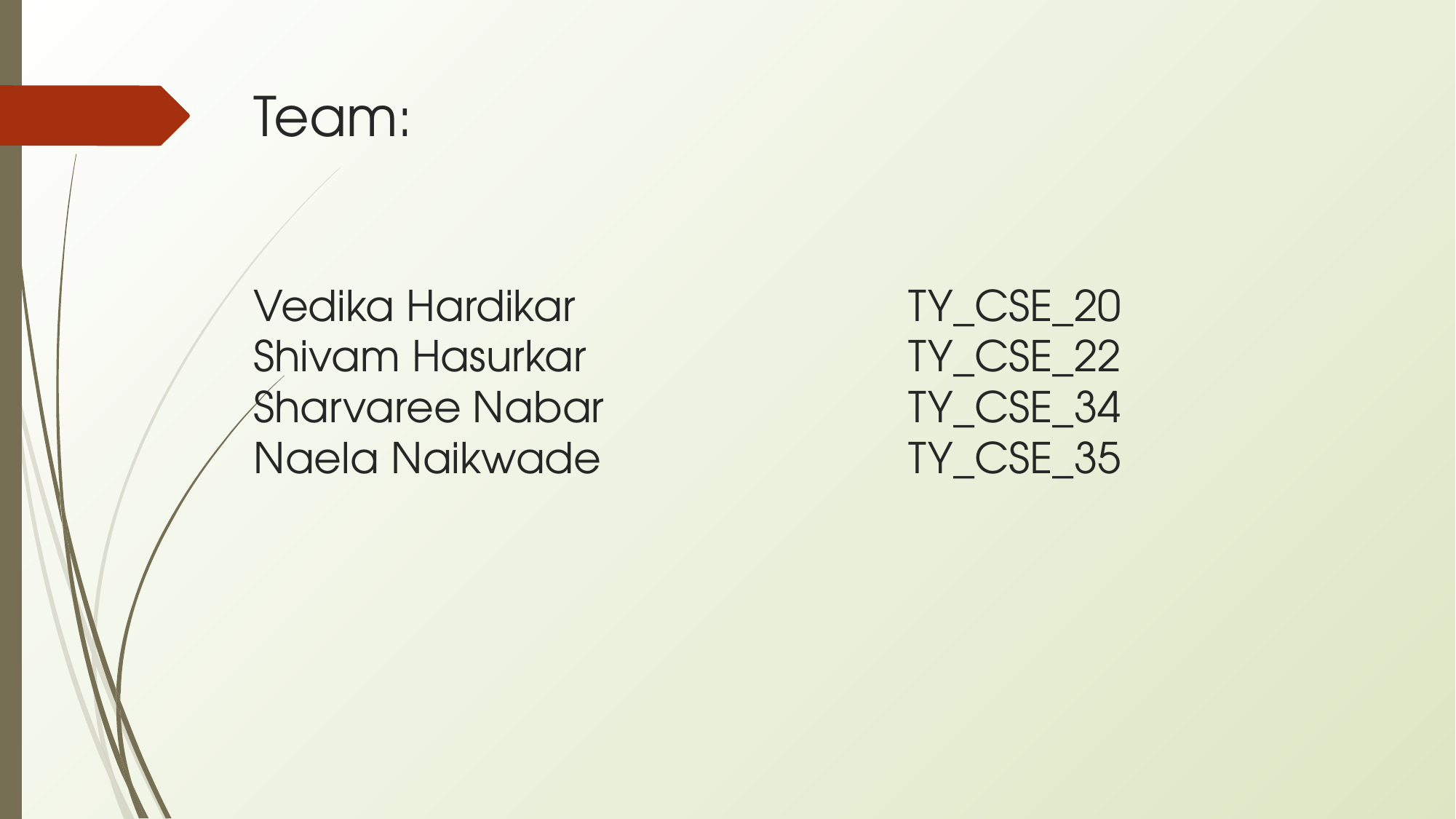

# Team: Vedika Hardikar   			TY_CSE_20 Shivam Hasurkar  			TY_CSE_22 Sharvaree Nabar 			TY_CSE_34 Naela Naikwade  			TY_CSE_35